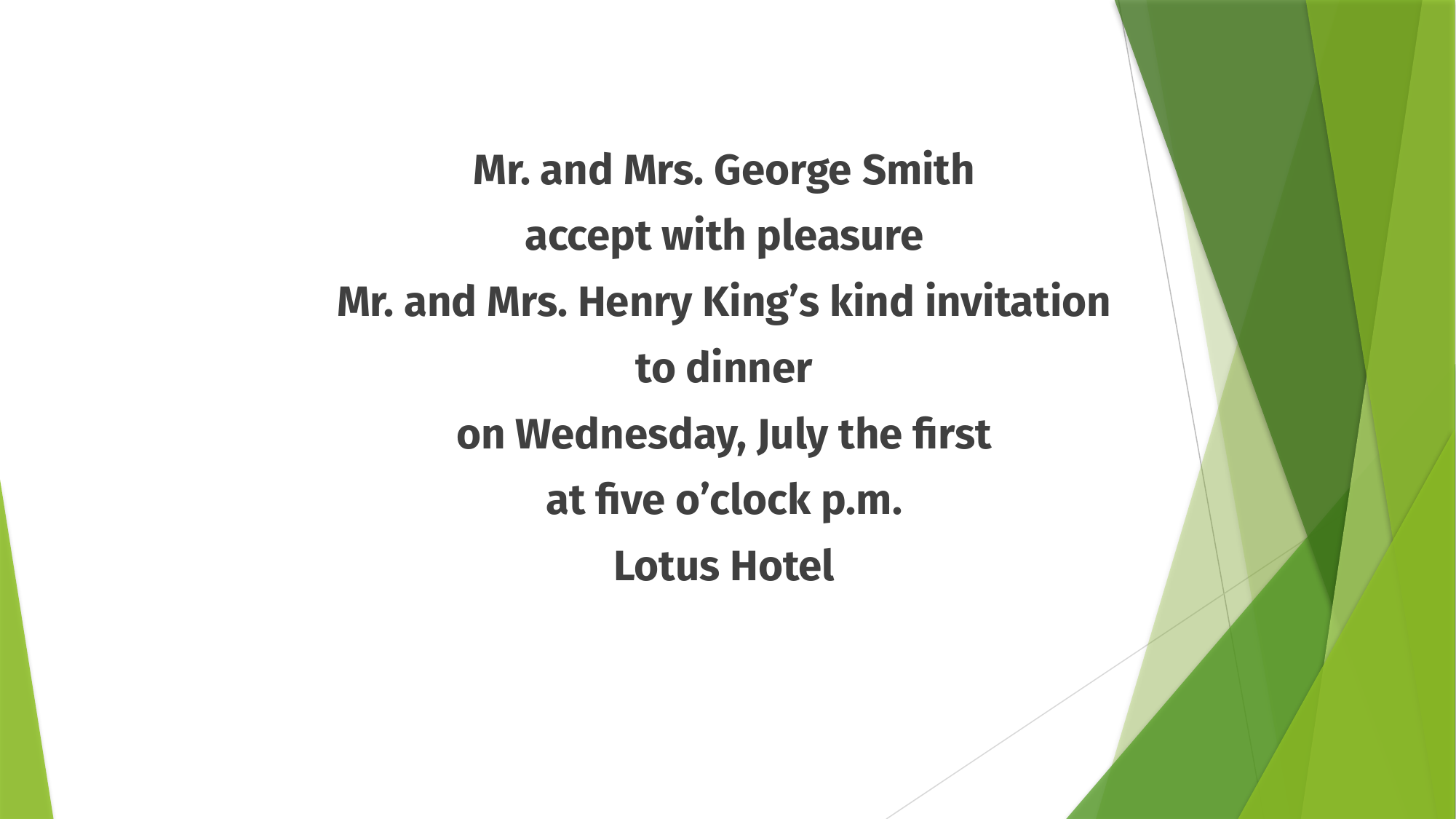

#
Mr. and Mrs. George Smith
accept with pleasure
Mr. and Mrs. Henry King’s kind invitation
to dinner
on Wednesday, July the first
at five o’clock p.m.
Lotus Hotel